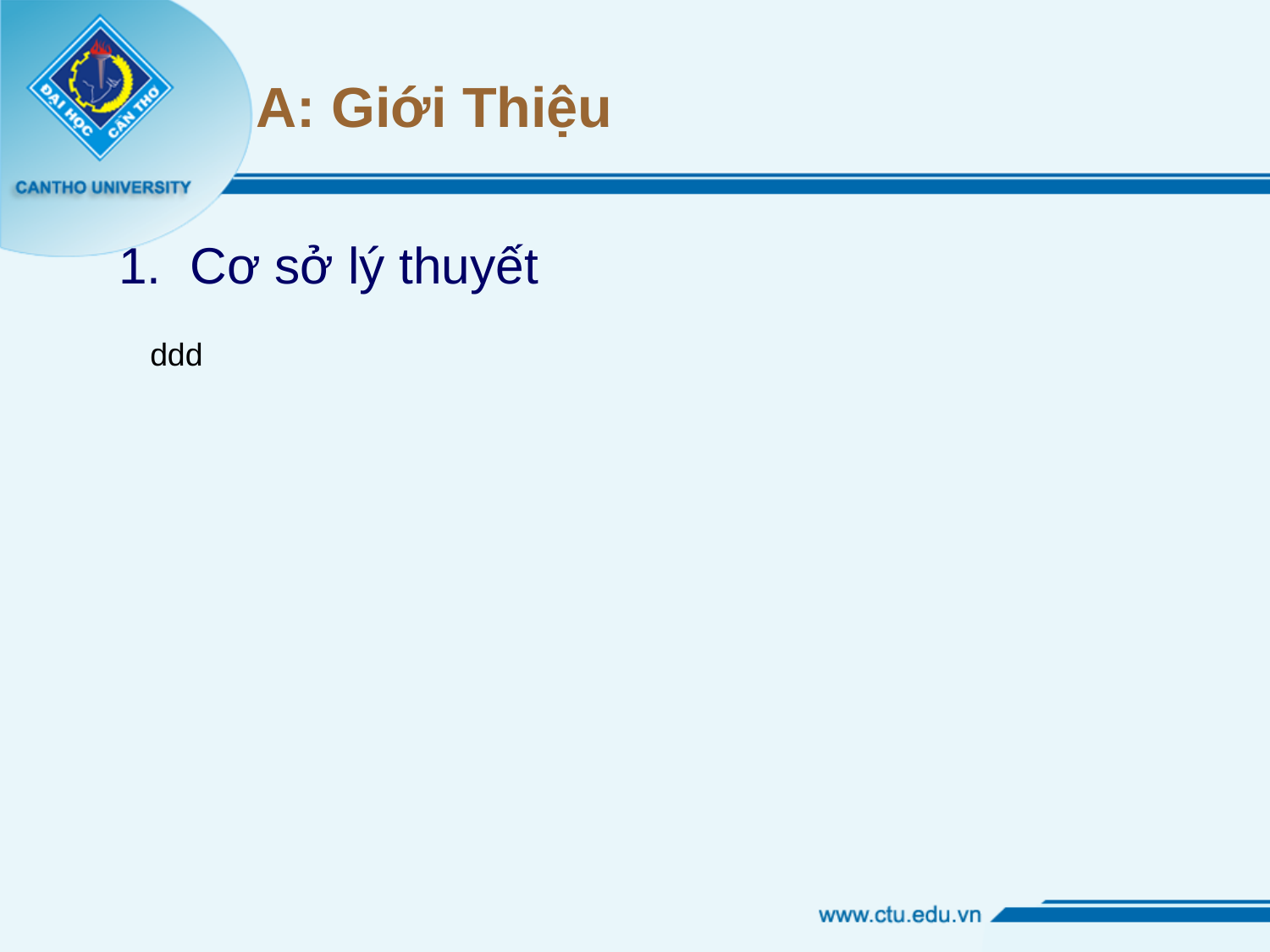

# A: Giới Thiệu
Cơ sở lý thuyết
ddd